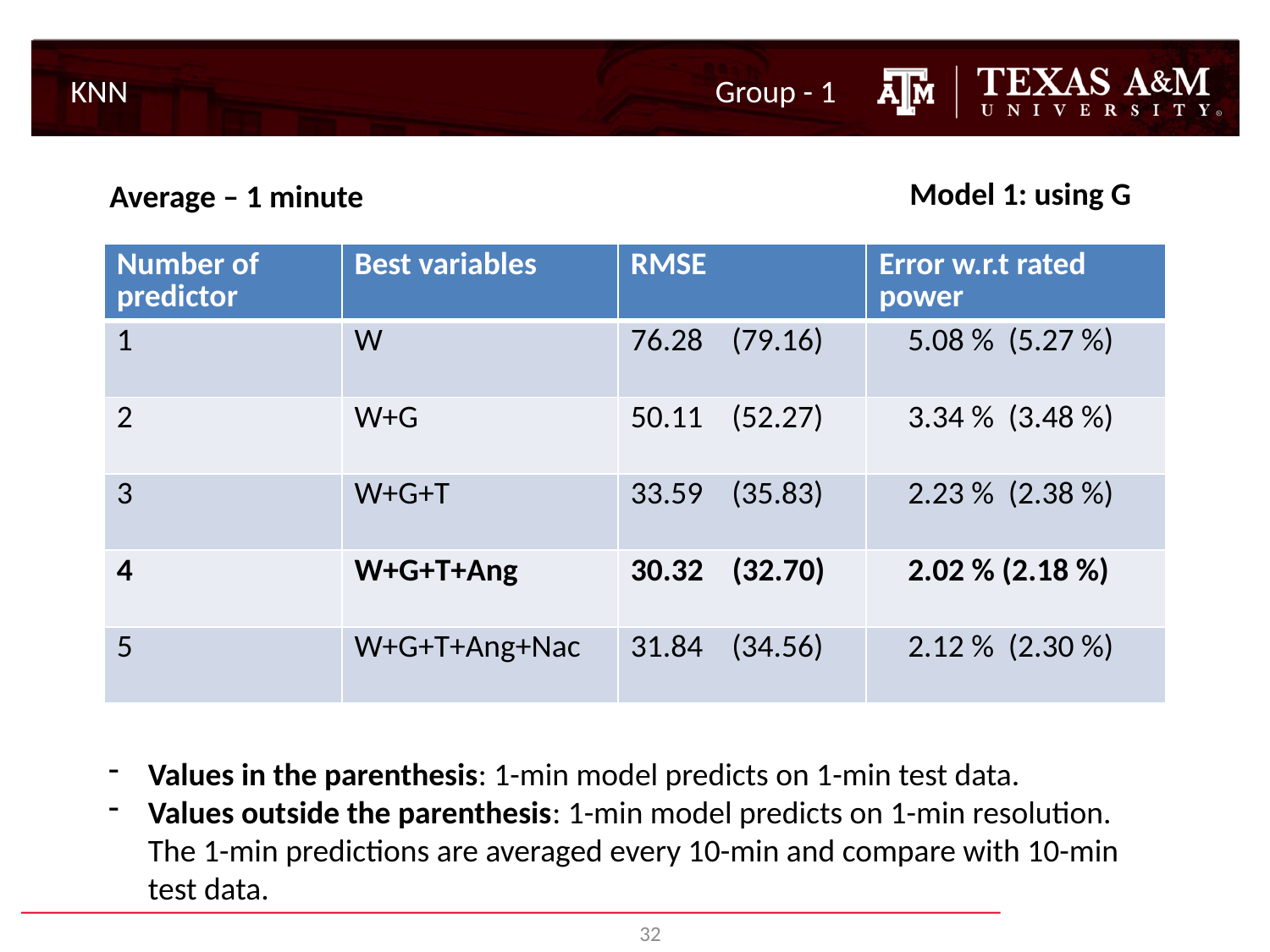

KNN
Group - 1
Model 1: using G
Average – 1 minute
| Number of predictor | Best variables | RMSE | Error w.r.t rated power |
| --- | --- | --- | --- |
| 1 | W | 76.28 (79.16) | 5.08 % (5.27 %) |
| 2 | W+G | 50.11 (52.27) | 3.34 % (3.48 %) |
| 3 | W+G+T | 33.59 (35.83) | 2.23 % (2.38 %) |
| 4 | W+G+T+Ang | 30.32 (32.70) | 2.02 % (2.18 %) |
| 5 | W+G+T+Ang+Nac | 31.84 (34.56) | 2.12 % (2.30 %) |
Values in the parenthesis: 1-min model predicts on 1-min test data.
Values outside the parenthesis: 1-min model predicts on 1-min resolution.  The 1-min predictions are averaged every 10-min and compare with 10-min test data.
32